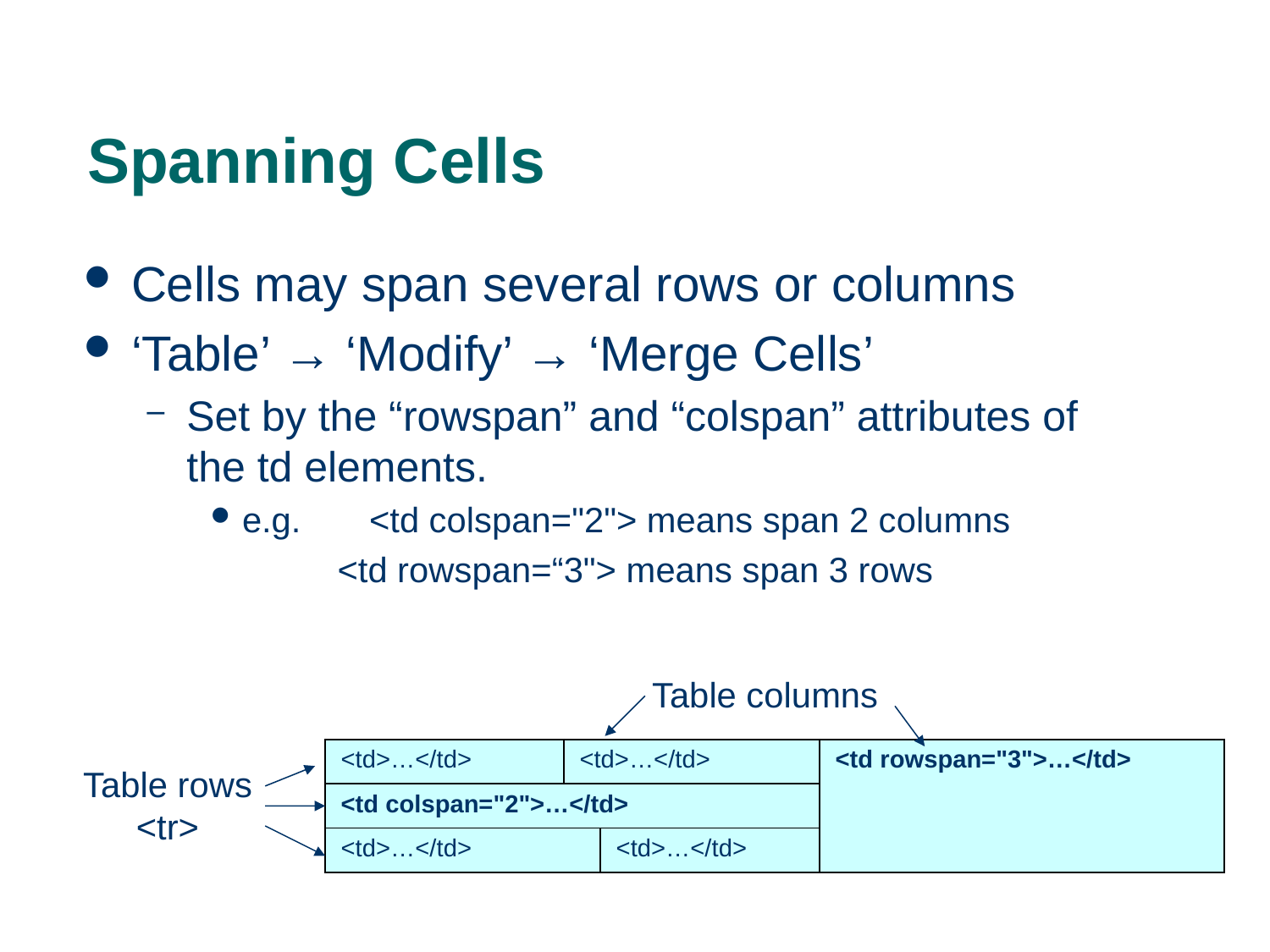

# Spanning Cells
Cells may span several rows or columns
‘Table’ → ‘Modify’ → ‘Merge Cells’
Set by the “rowspan” and “colspan” attributes of the td elements.
e.g. 	<td colspan="2"> means span 2 columns
	<td rowspan=“3"> means span 3 rows
Table columns

| <td>…</td> | <td>…</td> |  | <td rowspan="3">…</td> |
| --- | --- | --- | --- |
| <td colspan="2">…</td> |  |  |  |
| <td>…</td> |  | <td>…</td> |  |
Table rows <tr>